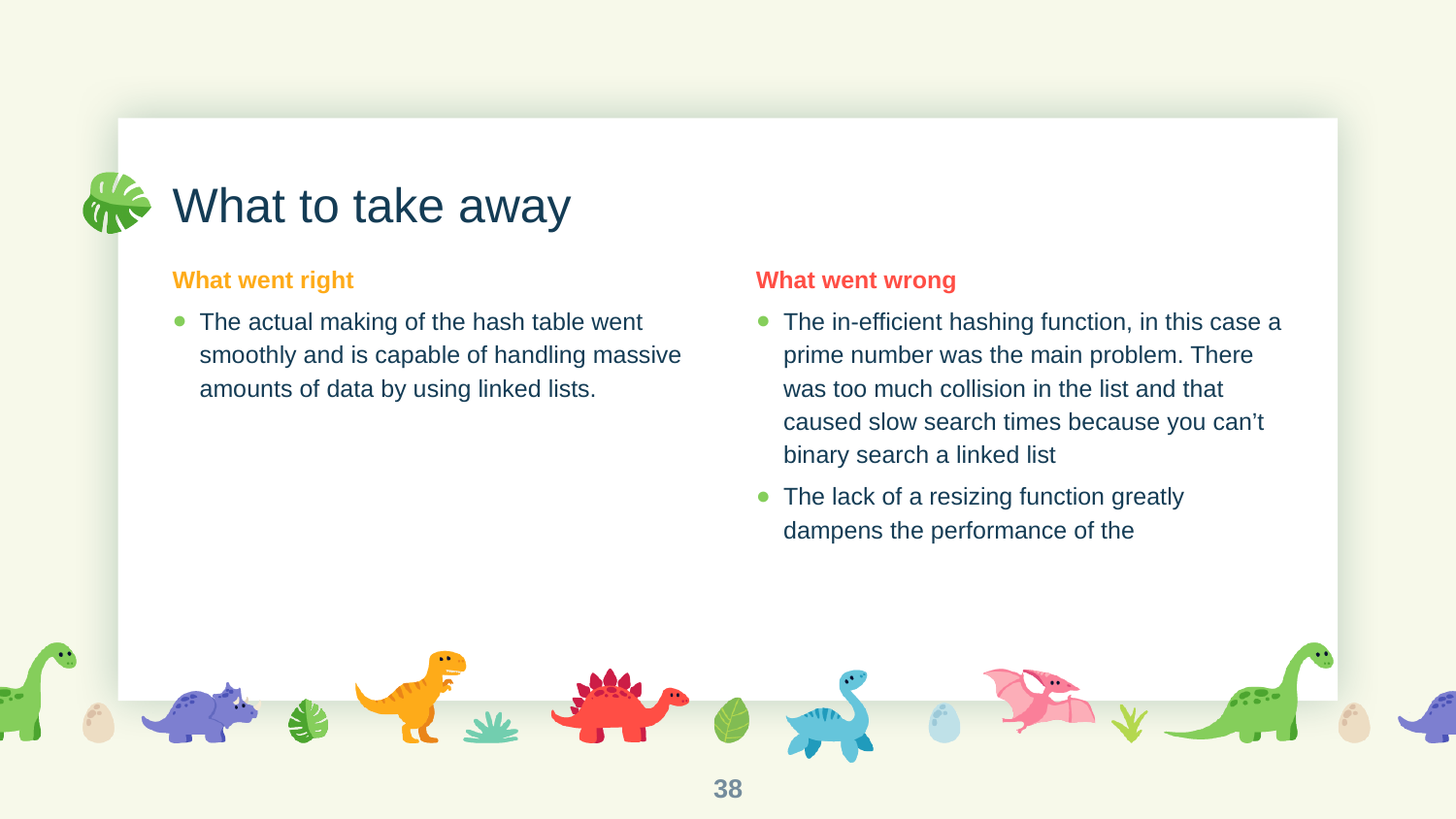

# What to take away
What went right
The actual making of the hash table went smoothly and is capable of handling massive amounts of data by using linked lists.

What went wrong
The in-efficient hashing function, in this case a prime number was the main problem. There was too much collision in the list and that caused slow search times because you can’t binary search a linked list
The lack of a resizing function greatly dampens the performance of the
38